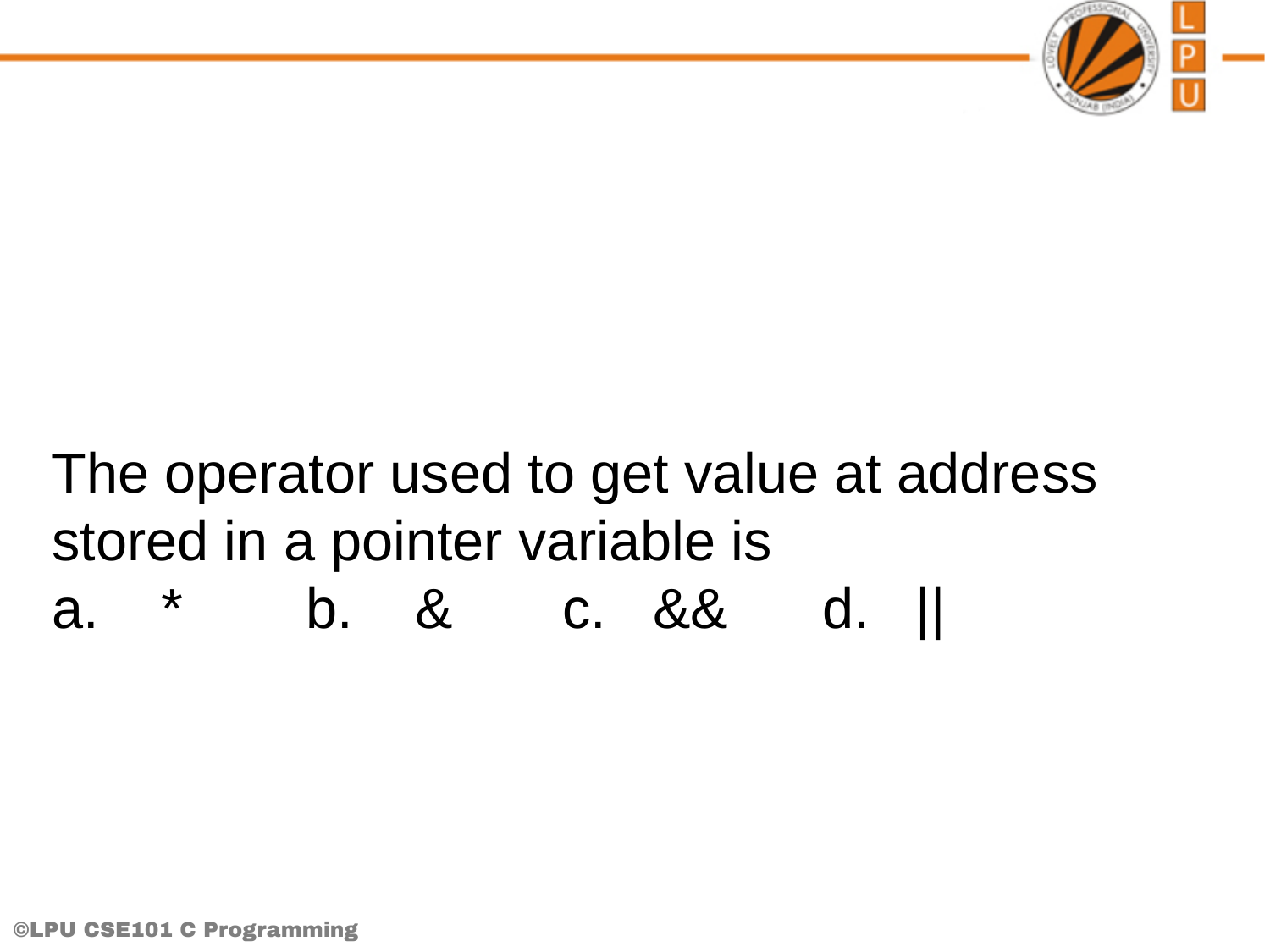

The operator used to get value at address stored in a pointer variable is
a.    *	b.    &       c.   &&      d.   ||